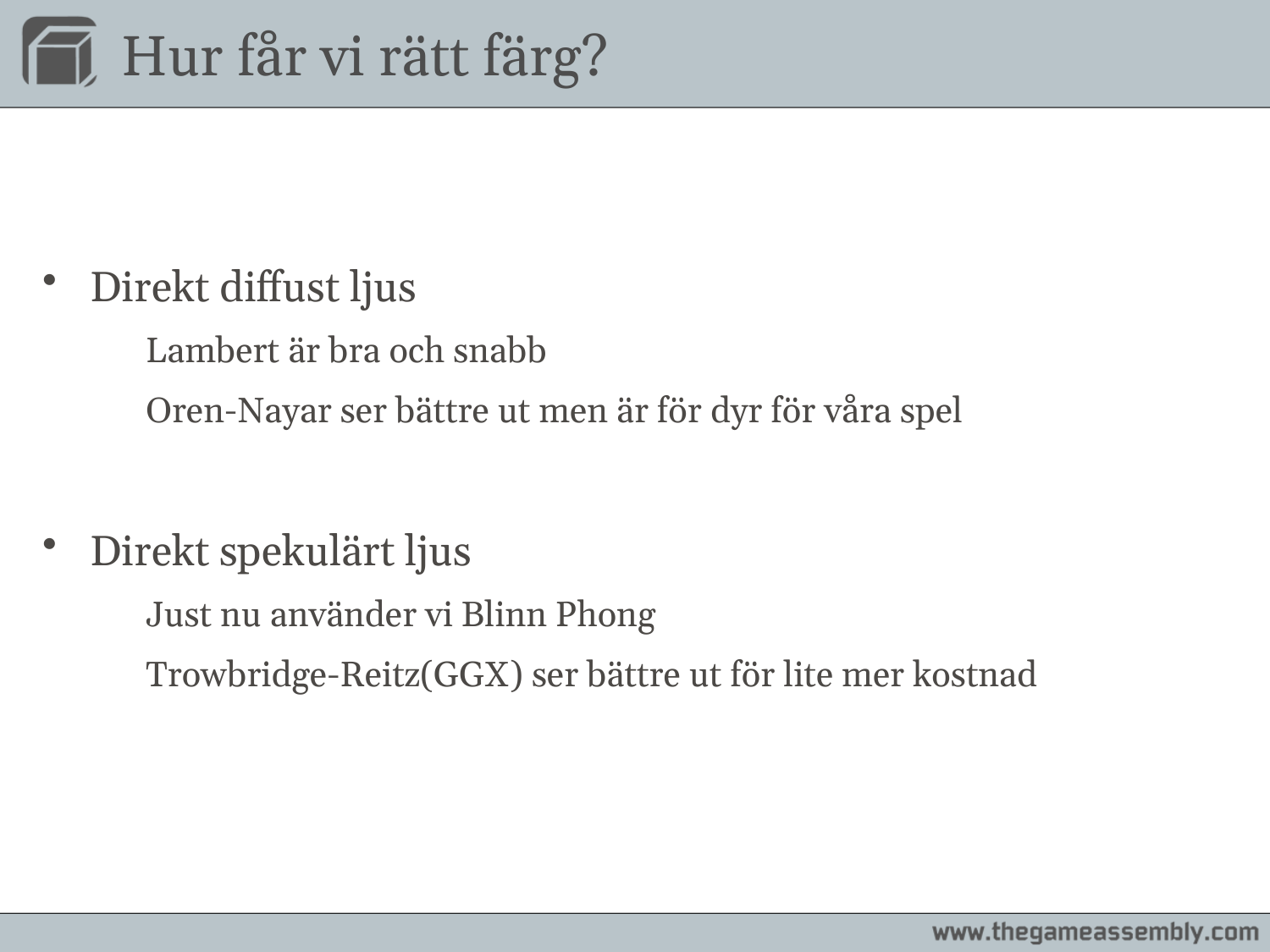

# Hur får vi rätt färg?

Direkt diffust ljus
	Lambert är bra och snabb
	Oren-Nayar ser bättre ut men är för dyr för våra spel

Direkt spekulärt ljus
	Just nu använder vi Blinn Phong
	Trowbridge-Reitz(GGX) ser bättre ut för lite mer kostnad